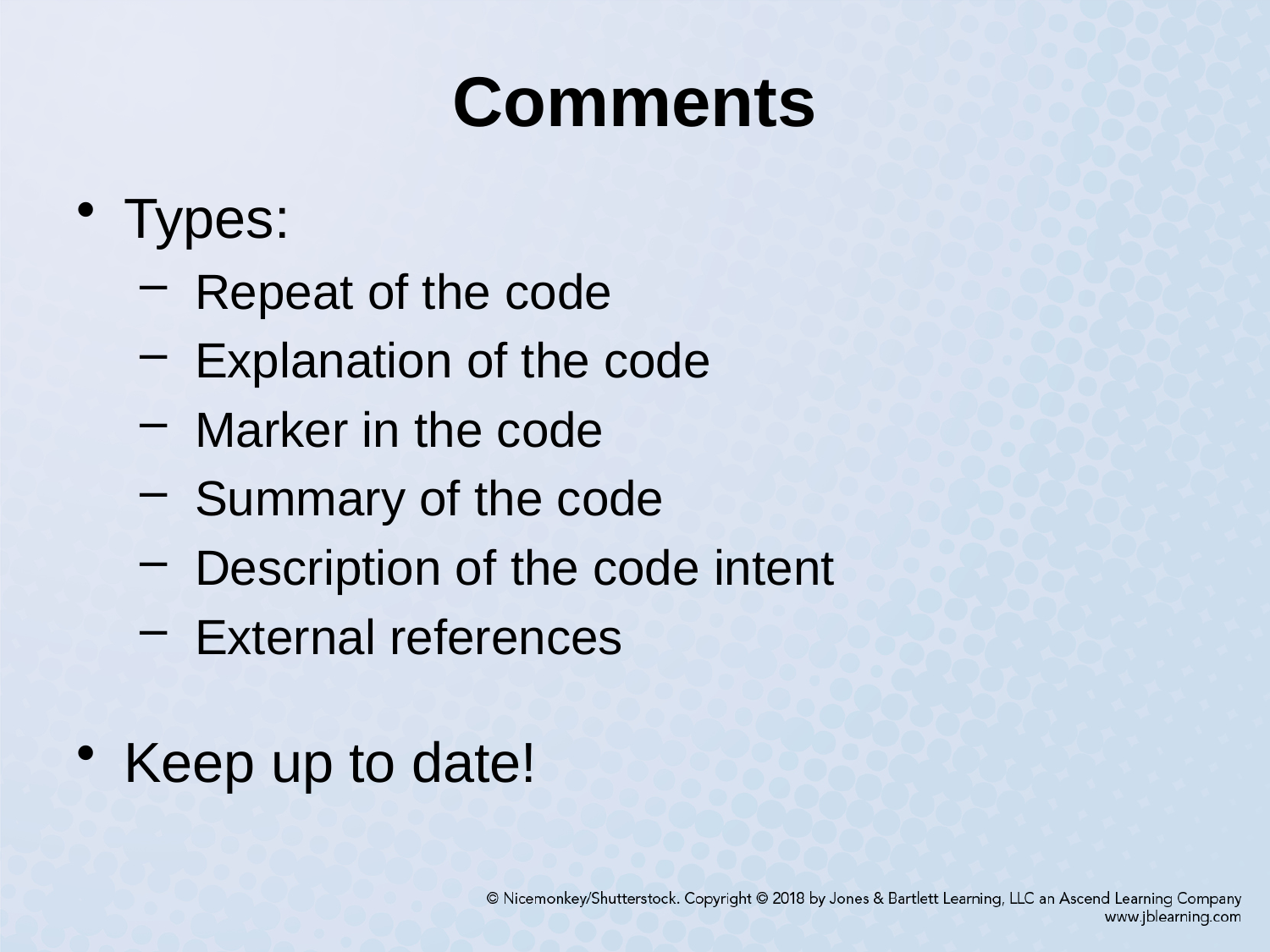

# Comments
Types:
Repeat of the code
Explanation of the code
Marker in the code
Summary of the code
Description of the code intent
External references

Keep up to date!